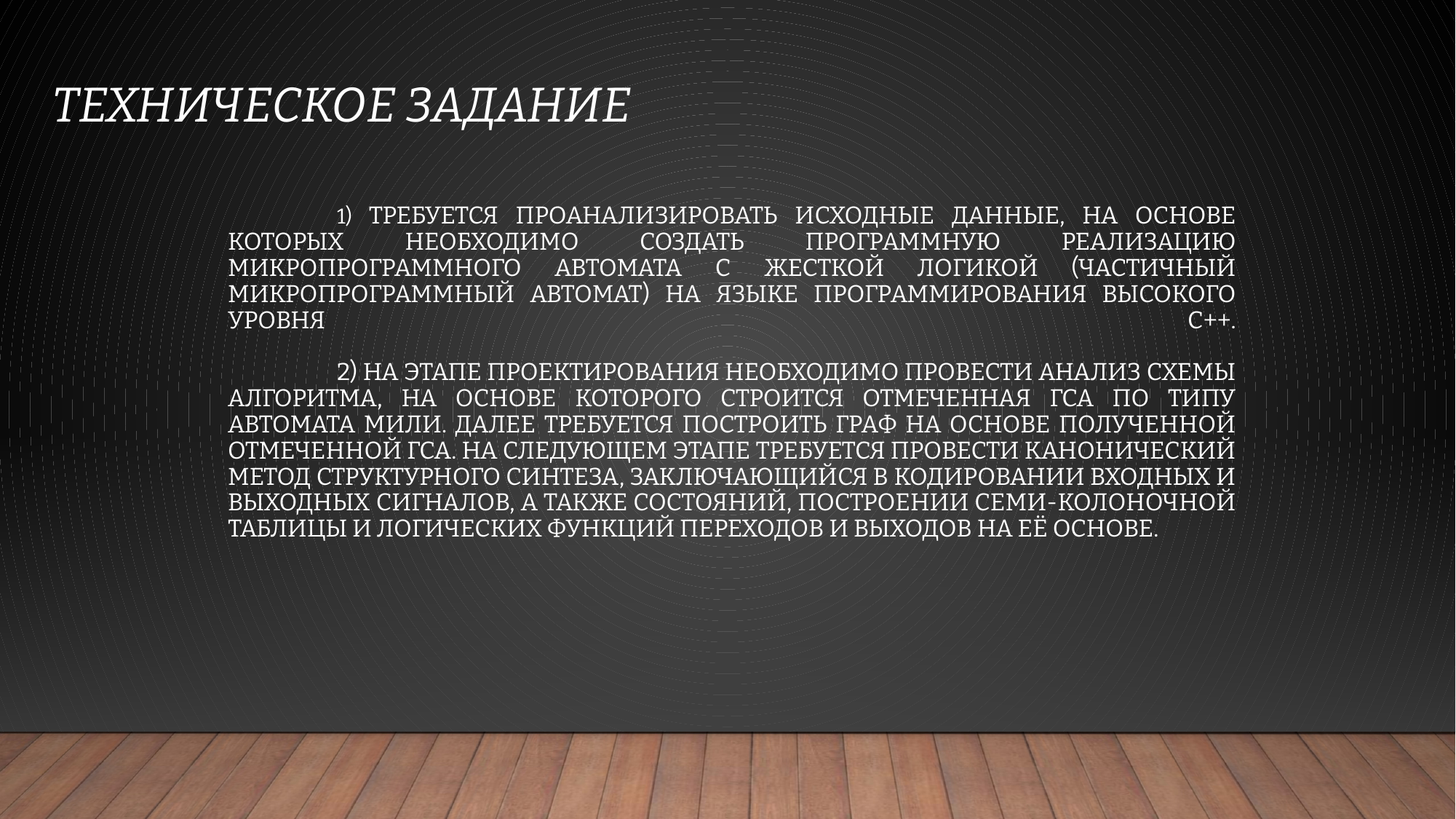

Техническое задание
# 1) Требуется проанализировать исходные данные, на основе которых необходимо создать программную реализацию микропрограммного автомата с жесткой логикой (частичный микропрограммный автомат) на языке программирования высокого уровня С++. 2) На этапе проектирования необходимо провести анализ схемы алгоритма, на основе которого строится отмеченная ГСА по типу автомата Мили. Далее требуется построить граф на основе полученной отмеченной ГСА. На следующем этапе требуется провести канонический метод структурного синтеза, заключающийся в кодировании входных и выходных сигналов, а также состояний, построении семи-колоночной таблицы и логических функций переходов и выходов на её основе.